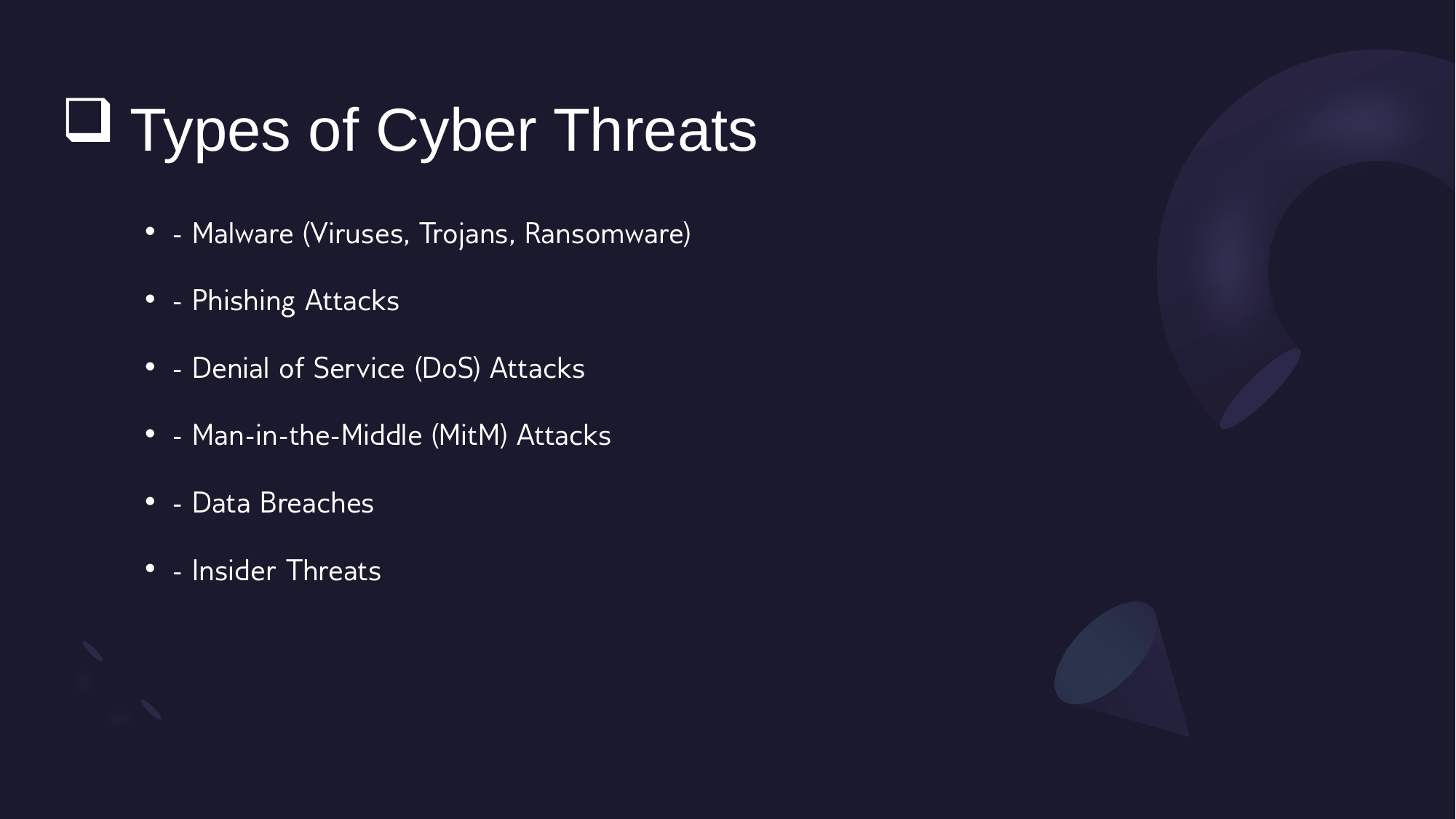

# Types of Cyber Threats
- Malware (Viruses, Trojans, Ransomware)
- Phishing Attacks
- Denial of Service (DoS) Attacks
- Man-in-the-Middle (MitM) Attacks
- Data Breaches
- Insider Threats